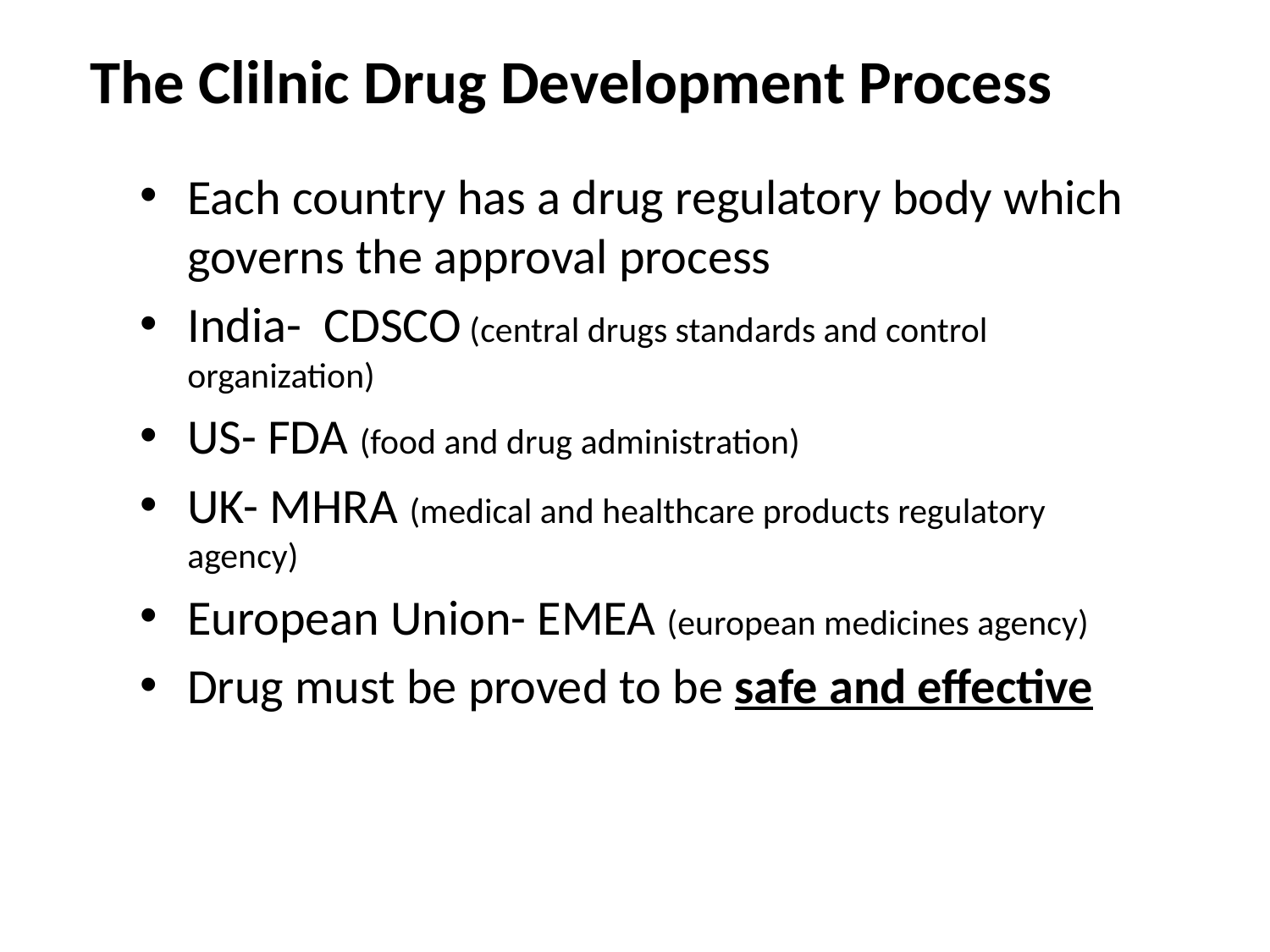

# The Clilnic Drug Development Process
Each country has a drug regulatory body which governs the approval process
India-  CDSCO (central drugs standards and control organization)
US- FDA (food and drug administration)
UK- MHRA (medical and healthcare products regulatory agency)
European Union- EMEA (european medicines agency)
Drug must be proved to be safe and effective